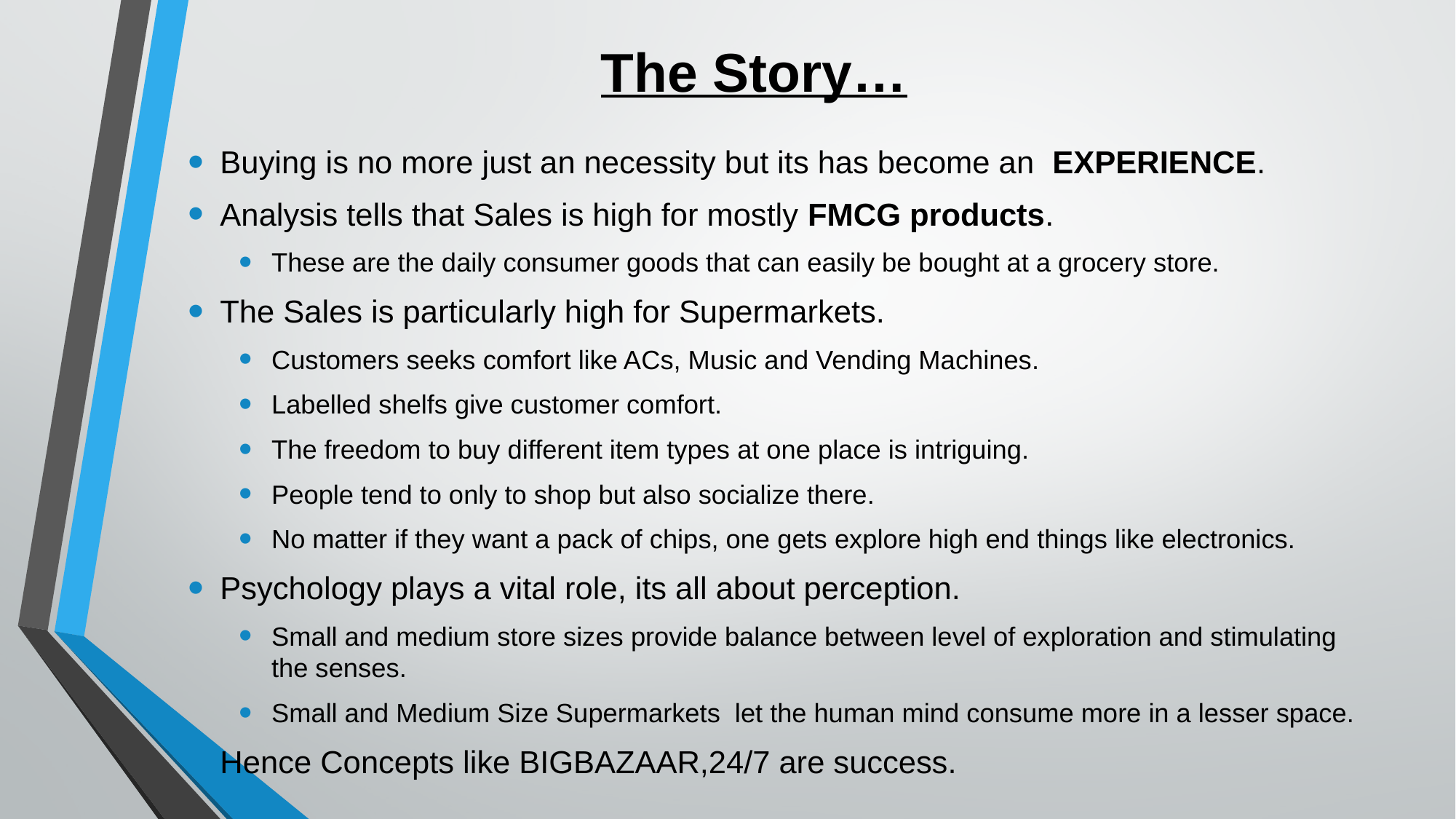

# The Story…
Buying is no more just an necessity but its has become an  EXPERIENCE.
Analysis tells that Sales is high for mostly FMCG products.
These are the daily consumer goods that can easily be bought at a grocery store.
The Sales is particularly high for Supermarkets.
Customers seeks comfort like ACs, Music and Vending Machines.
Labelled shelfs give customer comfort.
The freedom to buy different item types at one place is intriguing.
People tend to only to shop but also socialize there.
No matter if they want a pack of chips, one gets explore high end things like electronics.
Psychology plays a vital role, its all about perception.
Small and medium store sizes provide balance between level of exploration and stimulating the senses.
Small and Medium Size Supermarkets  let the human mind consume more in a lesser space.
Hence Concepts like BIGBAZAAR,24/7 are success.